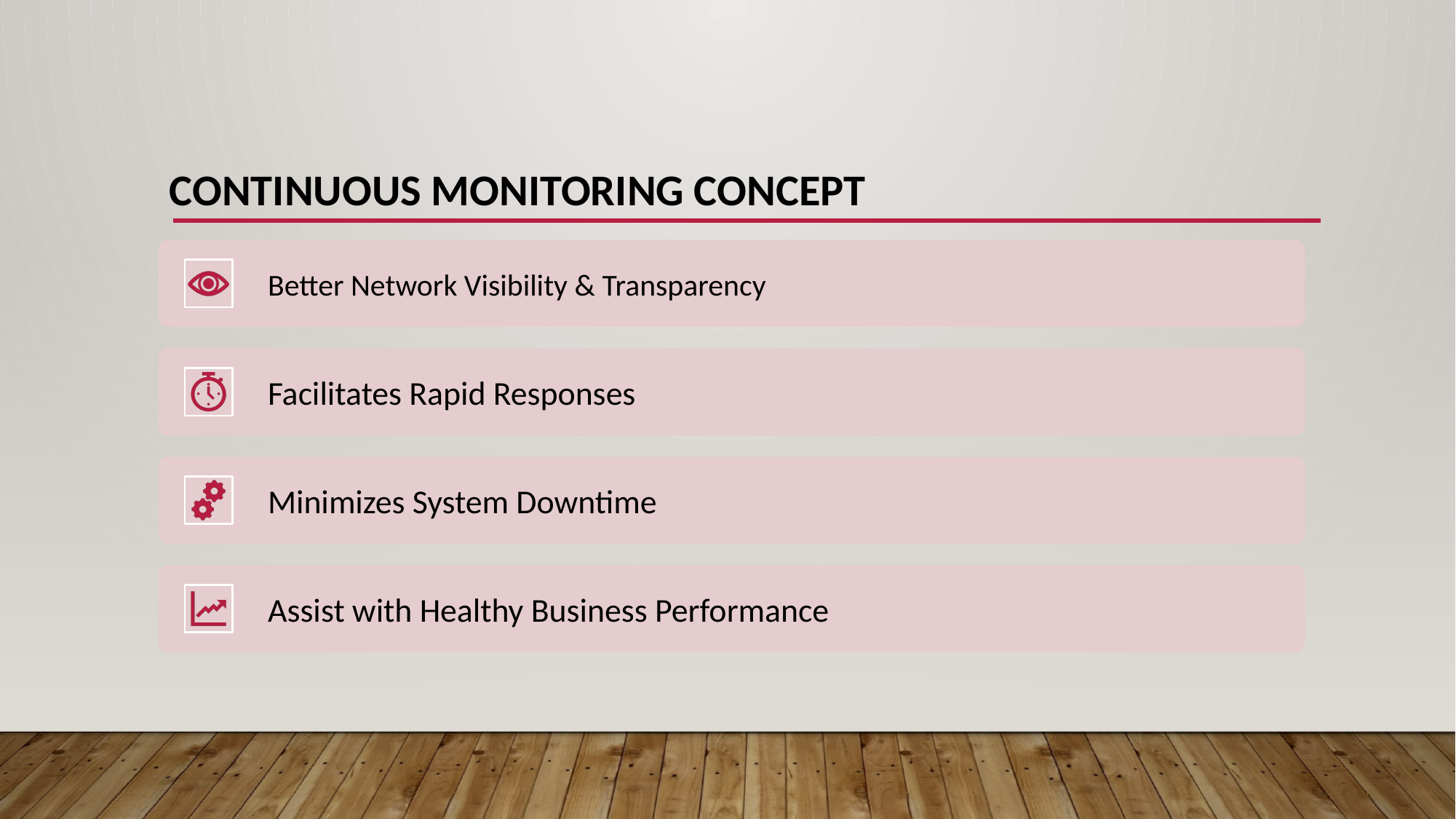

# Continuous monitoring concept
Better Network Visibility & Transparency
Facilitates Rapid Responses
Minimizes System Downtime
Assist with Healthy Business Performance